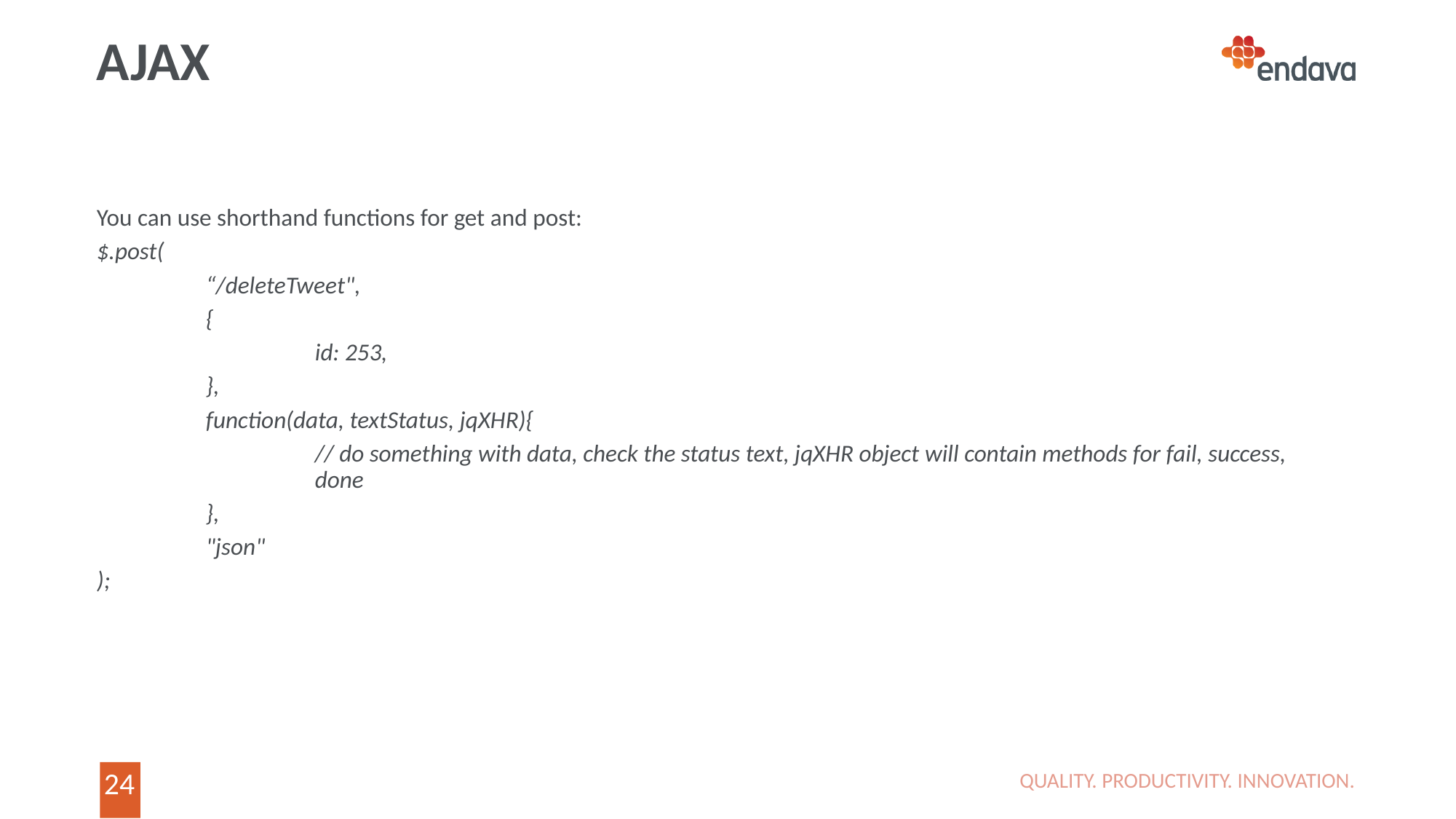

# AJAX
You can use shorthand functions for get and post:
$.post(
	“/deleteTweet",
	{
		id: 253,
	},
	function(data, textStatus, jqXHR){
		// do something with data, check the status text, jqXHR object will contain methods for fail, success, 			done
	},
	"json"
);
QUALITY. PRODUCTIVITY. INNOVATION.